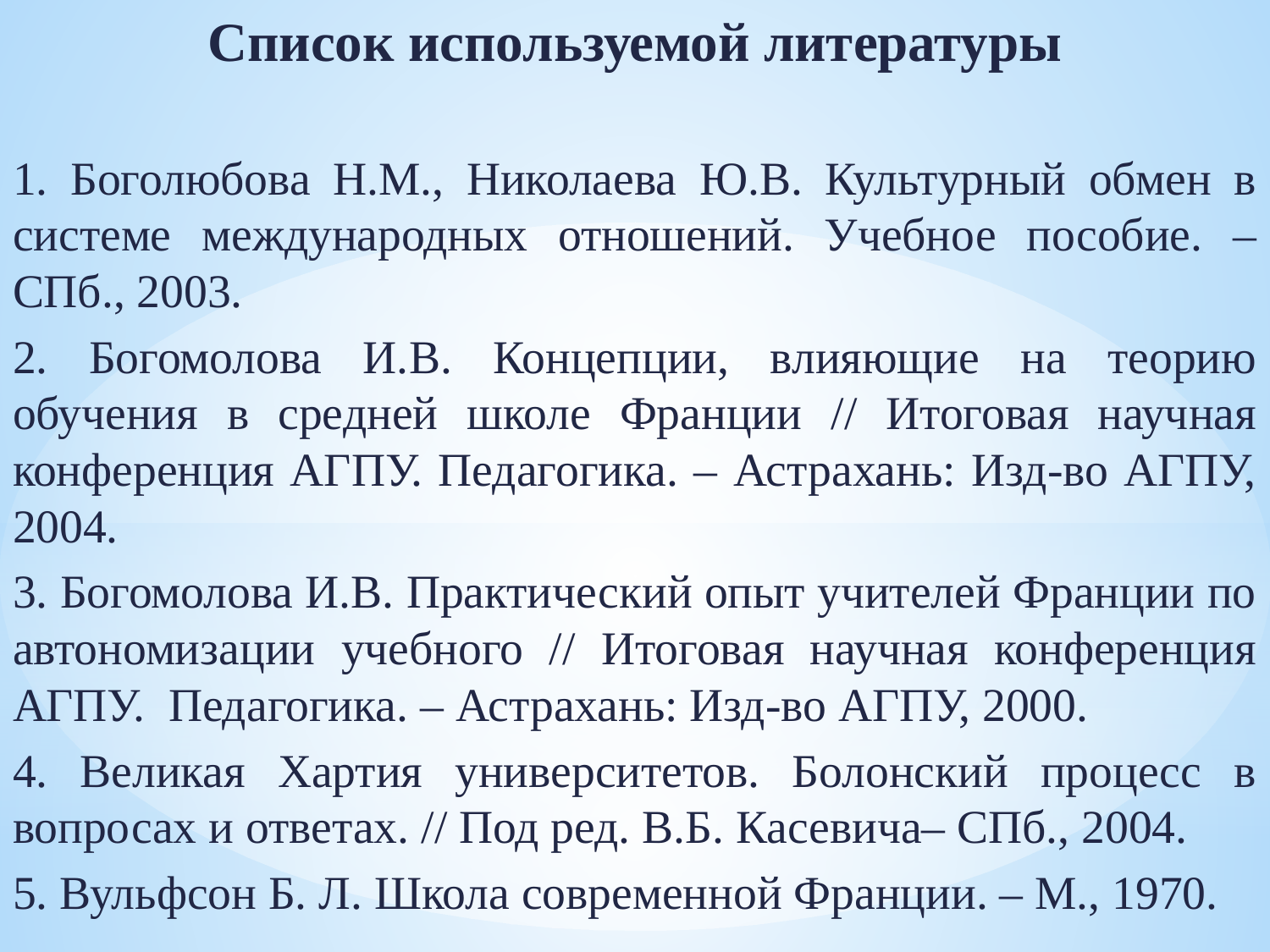

Список используемой литературы

1. Боголюбова Н.М., Николаева Ю.В. Культурный обмен в системе международных отношений. Учебное пособие. – СПб., 2003.
2. Богомолова И.В. Концепции, влияющие на теорию обучения в средней школе Франции // Итоговая научная конференция АГПУ. Педагогика. – Астрахань: Изд-во АГПУ, 2004.
3. Богомолова И.В. Практический опыт учителей Франции по автономизации учебного // Итоговая научная конференция АГПУ.  Педагогика. – Астрахань: Изд-во АГПУ, 2000.
4. Великая Хартия университетов. Болонский процесс в вопросах и ответах. // Под ред. В.Б. Касевича– СПб., 2004.
5. Вульфсон Б. Л. Школа современной Франции. – М., 1970.